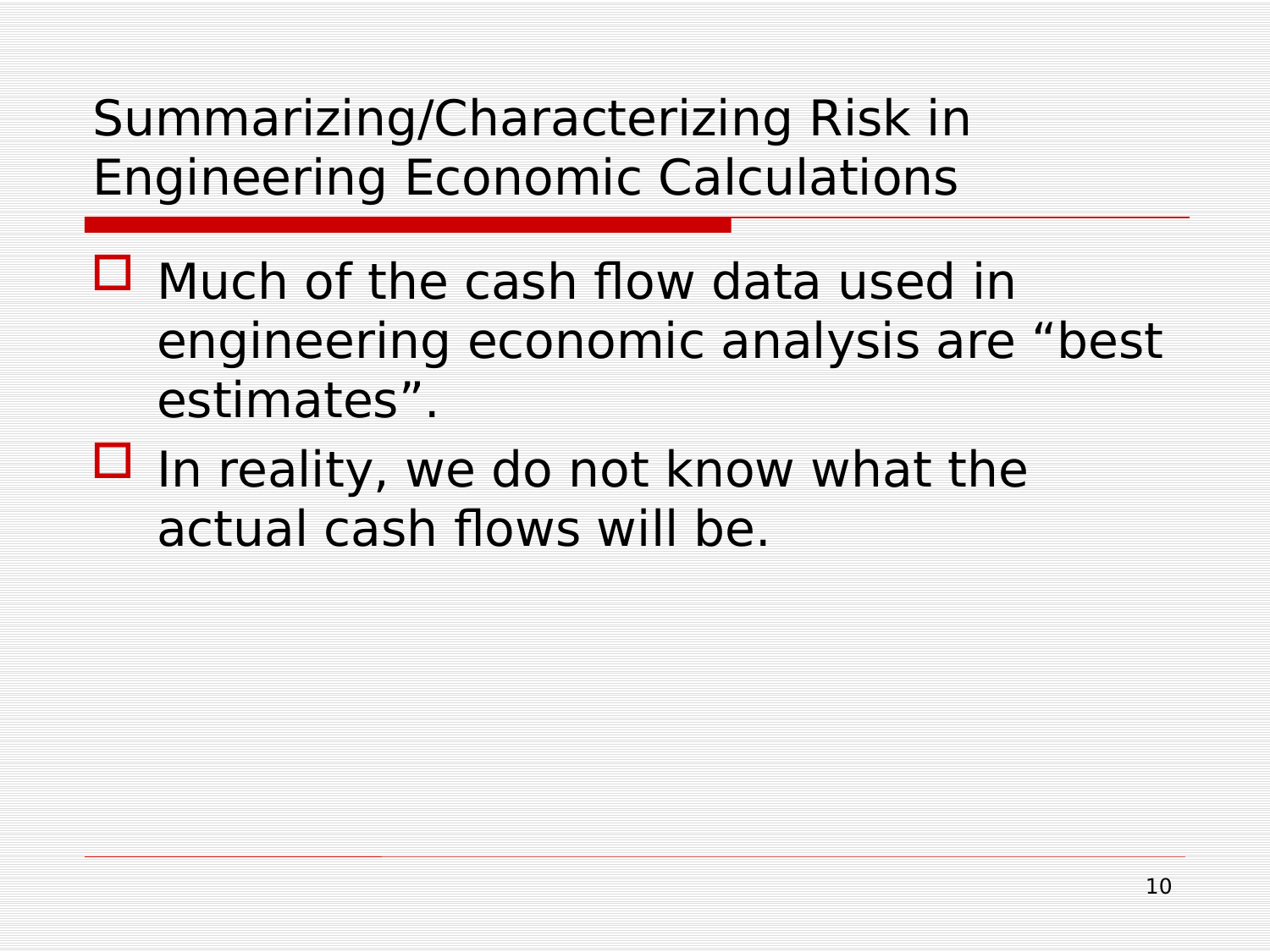

# Summarizing/Characterizing Risk in Engineering Economic Calculations
Much of the cash flow data used in engineering economic analysis are “best estimates”.
In reality, we do not know what the actual cash flows will be.

10